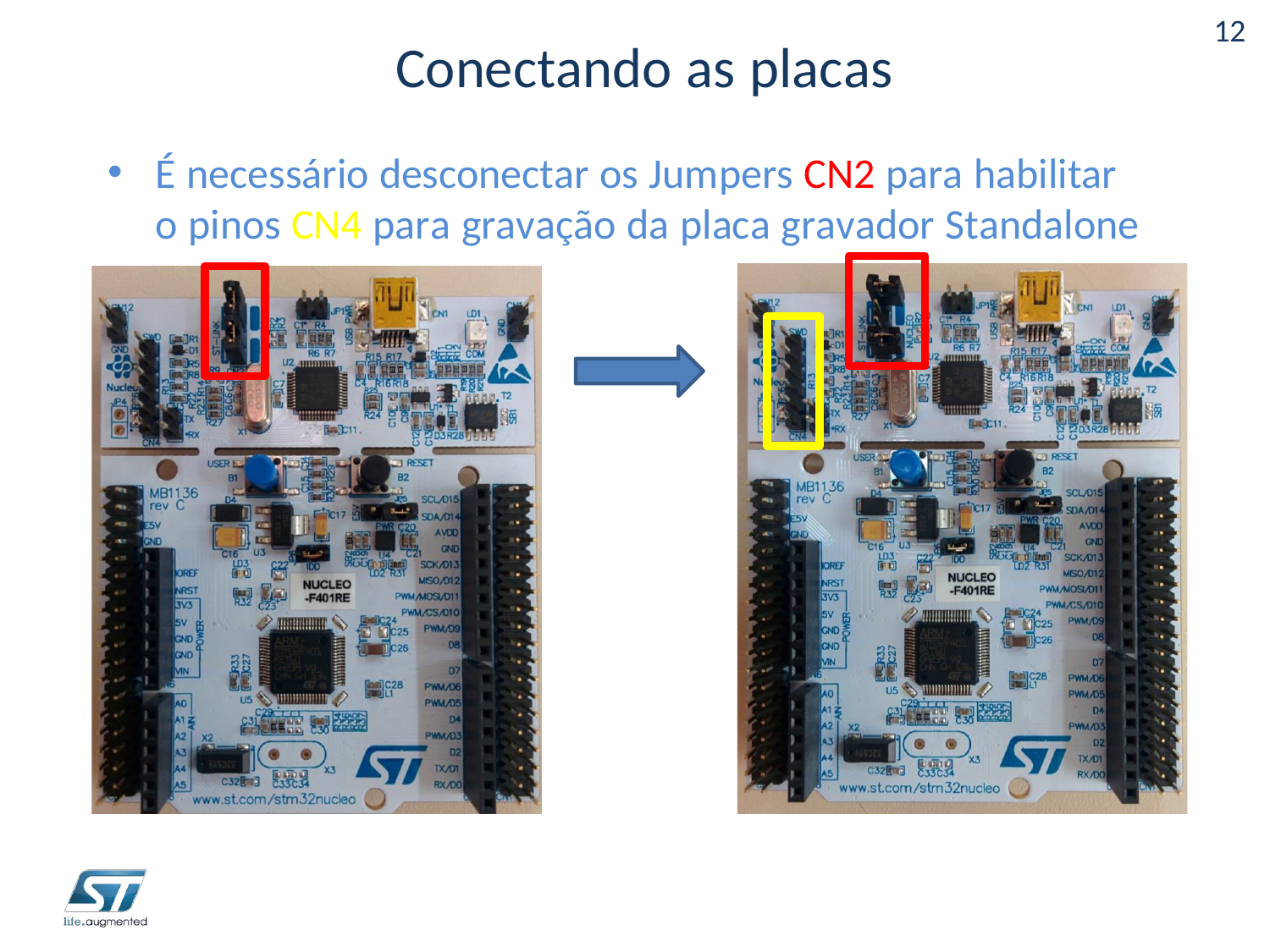

12
# Conectando as placas
É necessário desconectar os Jumpers CN2 para habilitar o pinos CN4 para gravação da placa gravador Standalone